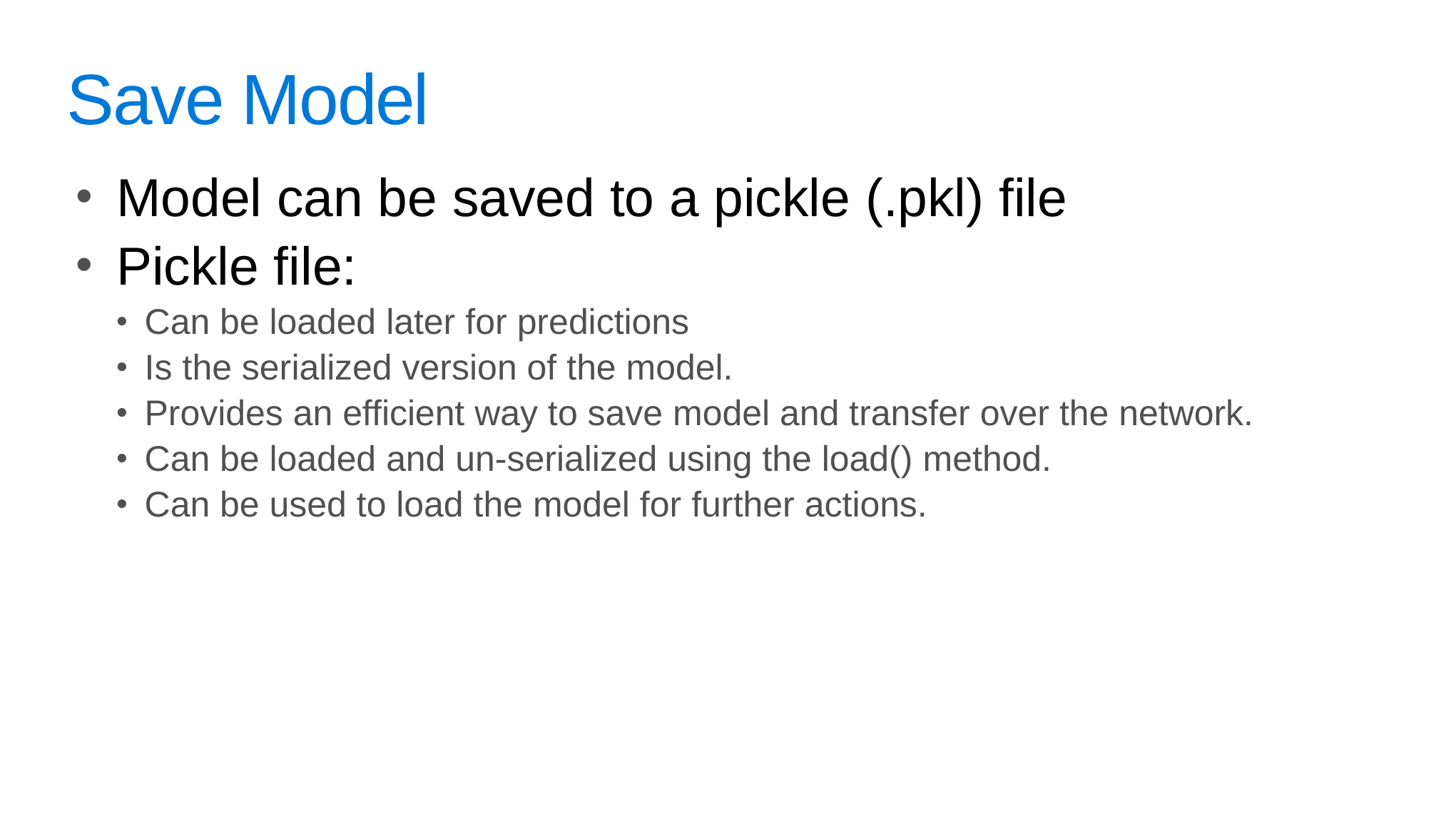

# Science?
Save Model
Model can be saved to a pickle (.pkl) file
Pickle file:
Can be loaded later for predictions
Is the serialized version of the model.
Provides an efficient way to save model and transfer over the network.
Can be loaded and un-serialized using the load() method.
Can be used to load the model for further actions.